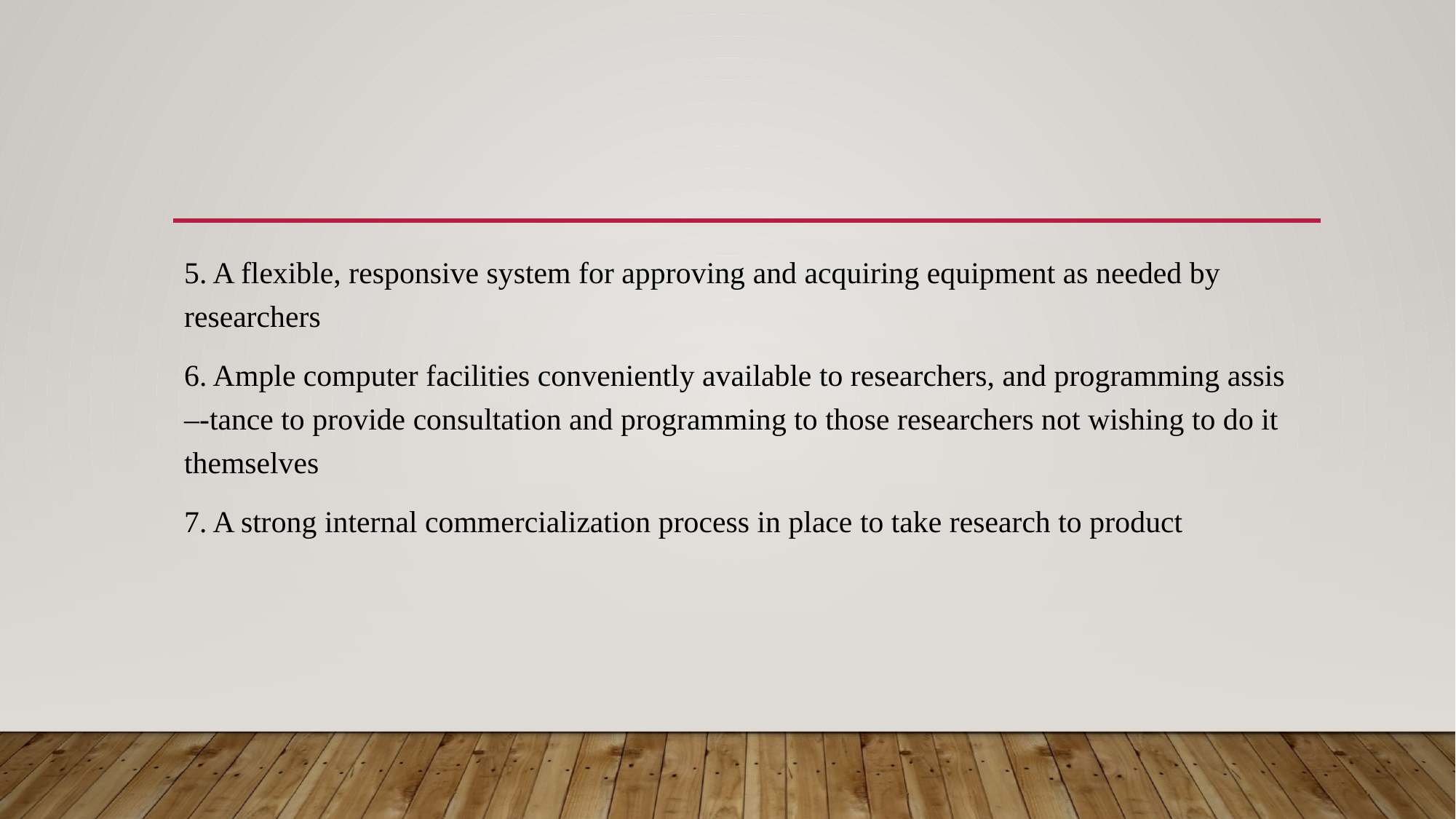

5. A flexible, responsive system for approving and acquiring equipment as needed by researchers
6. Ample computer facilities conveniently available to researchers, and programming assis –-tance to provide consultation and programming to those researchers not wishing to do it themselves
7. A strong internal commercialization process in place to take research to product